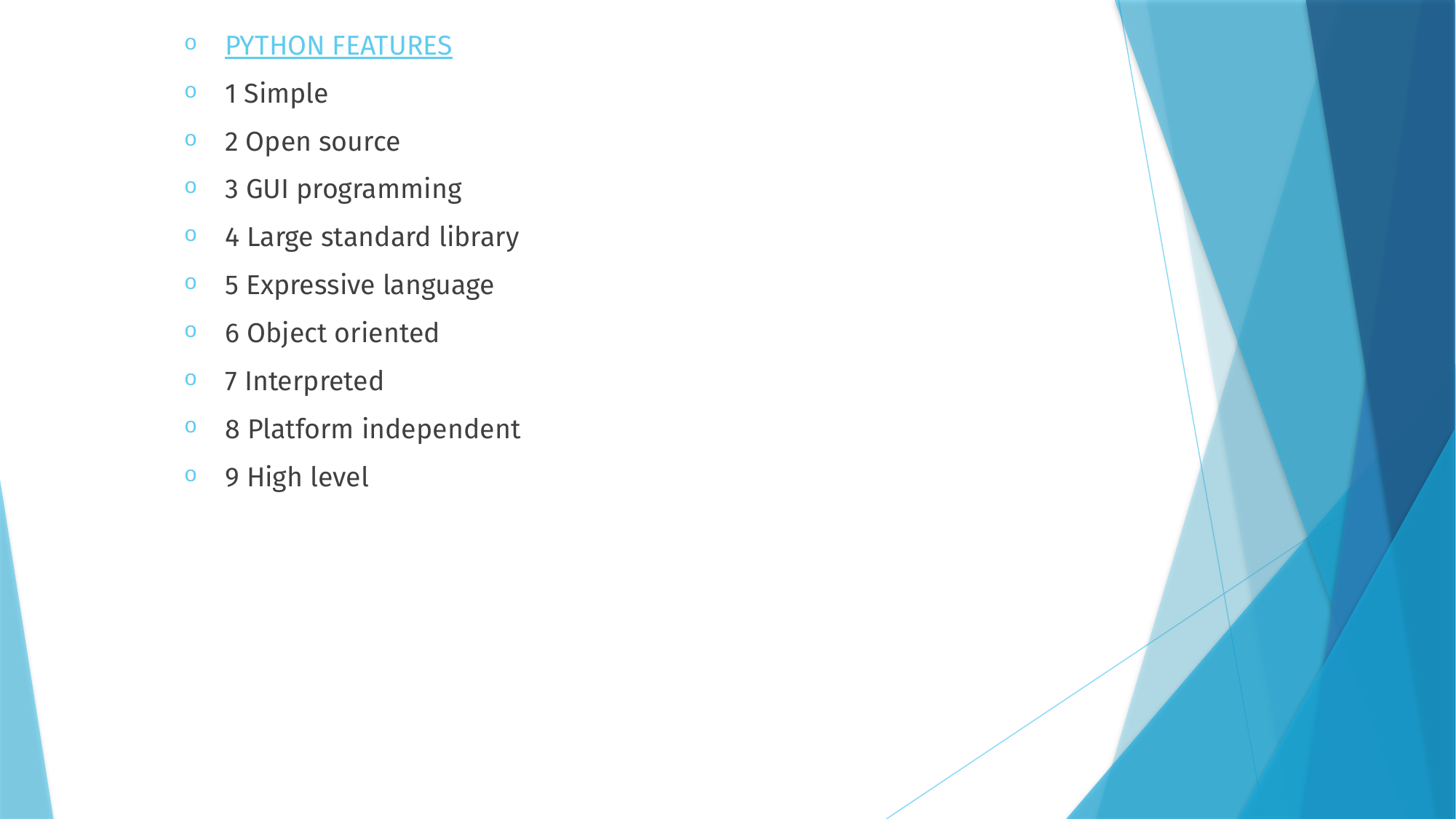

PYTHON FEATURES
1 Simple
2 Open source
3 GUI programming
4 Large standard library
5 Expressive language
6 Object oriented
7 Interpreted
8 Platform independent
9 High level